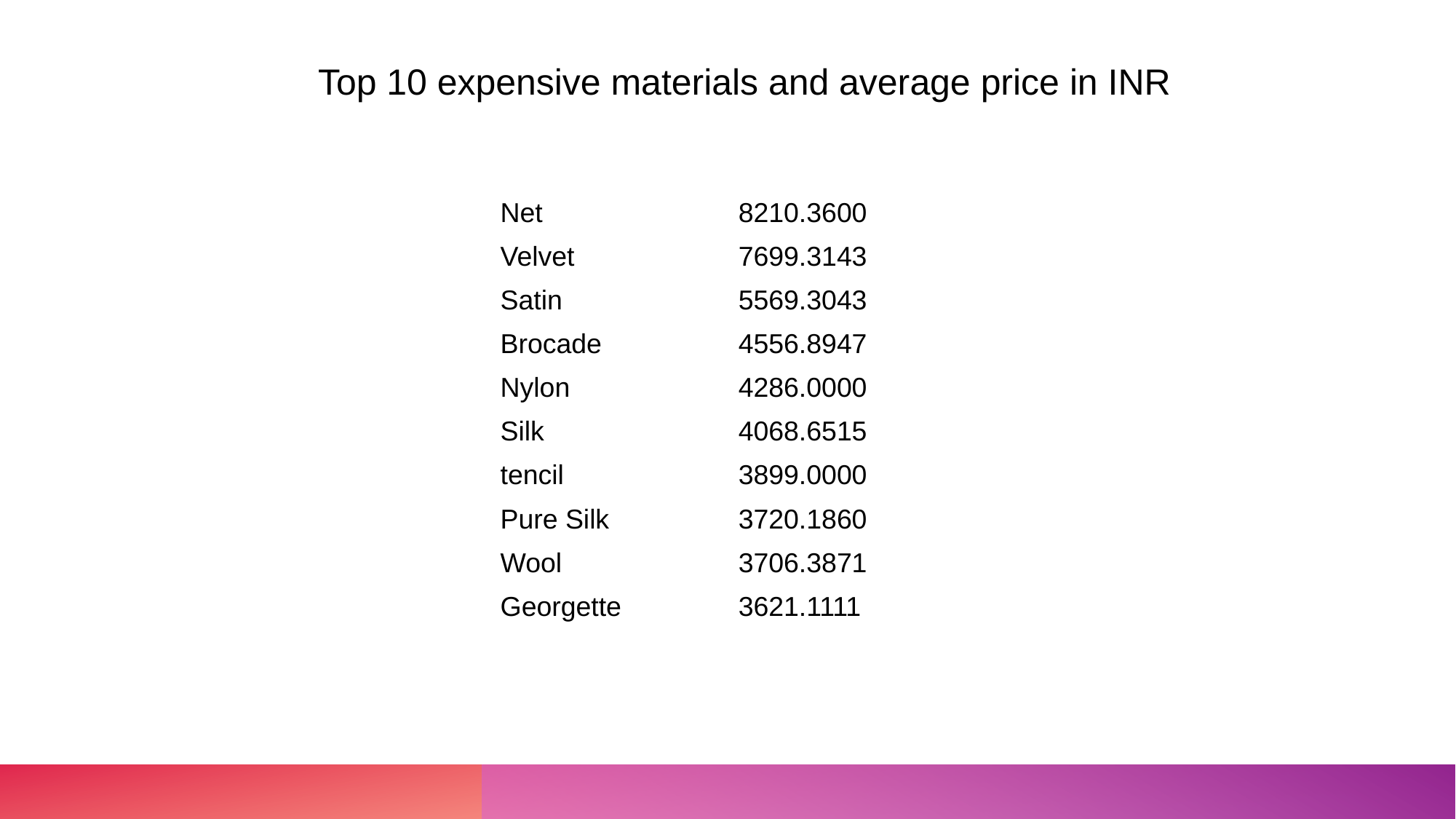

Top 10 expensive materials and average price in INR
| Net | 8210.3600 |
| --- | --- |
| Velvet | 7699.3143 |
| Satin | 5569.3043 |
| Brocade | 4556.8947 |
| Nylon | 4286.0000 |
| Silk | 4068.6515 |
| tencil | 3899.0000 |
| Pure Silk | 3720.1860 |
| Wool | 3706.3871 |
| Georgette | 3621.1111 |